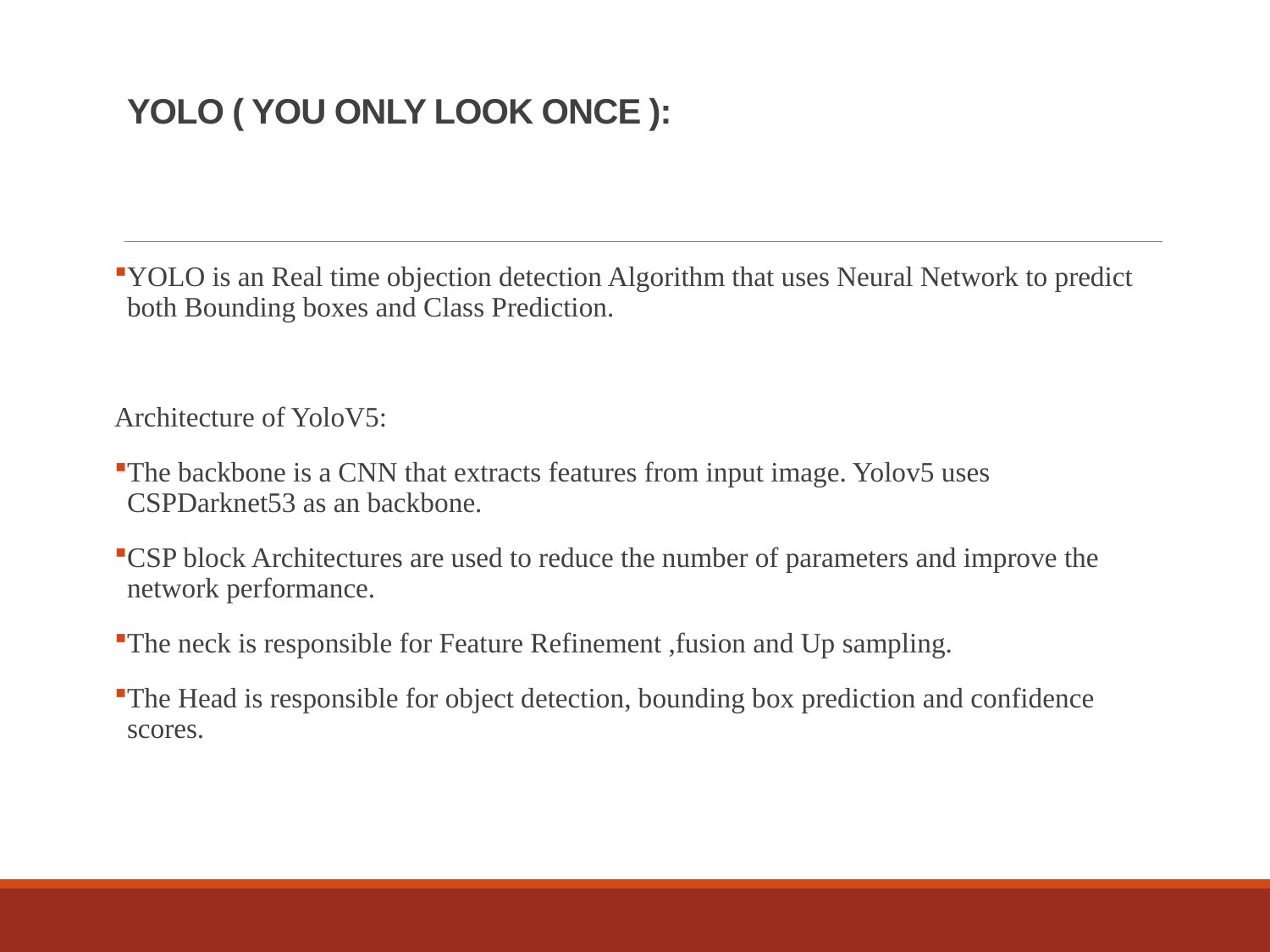

# YOLO ( YOU ONLY LOOK ONCE ):
YOLO is an Real time objection detection Algorithm that uses Neural Network to predict both Bounding boxes and Class Prediction.

Architecture of YoloV5:
The backbone is a CNN that extracts features from input image. Yolov5 uses CSPDarknet53 as an backbone.
CSP block Architectures are used to reduce the number of parameters and improve the network performance.
The neck is responsible for Feature Refinement ,fusion and Up sampling.
The Head is responsible for object detection, bounding box prediction and confidence scores.